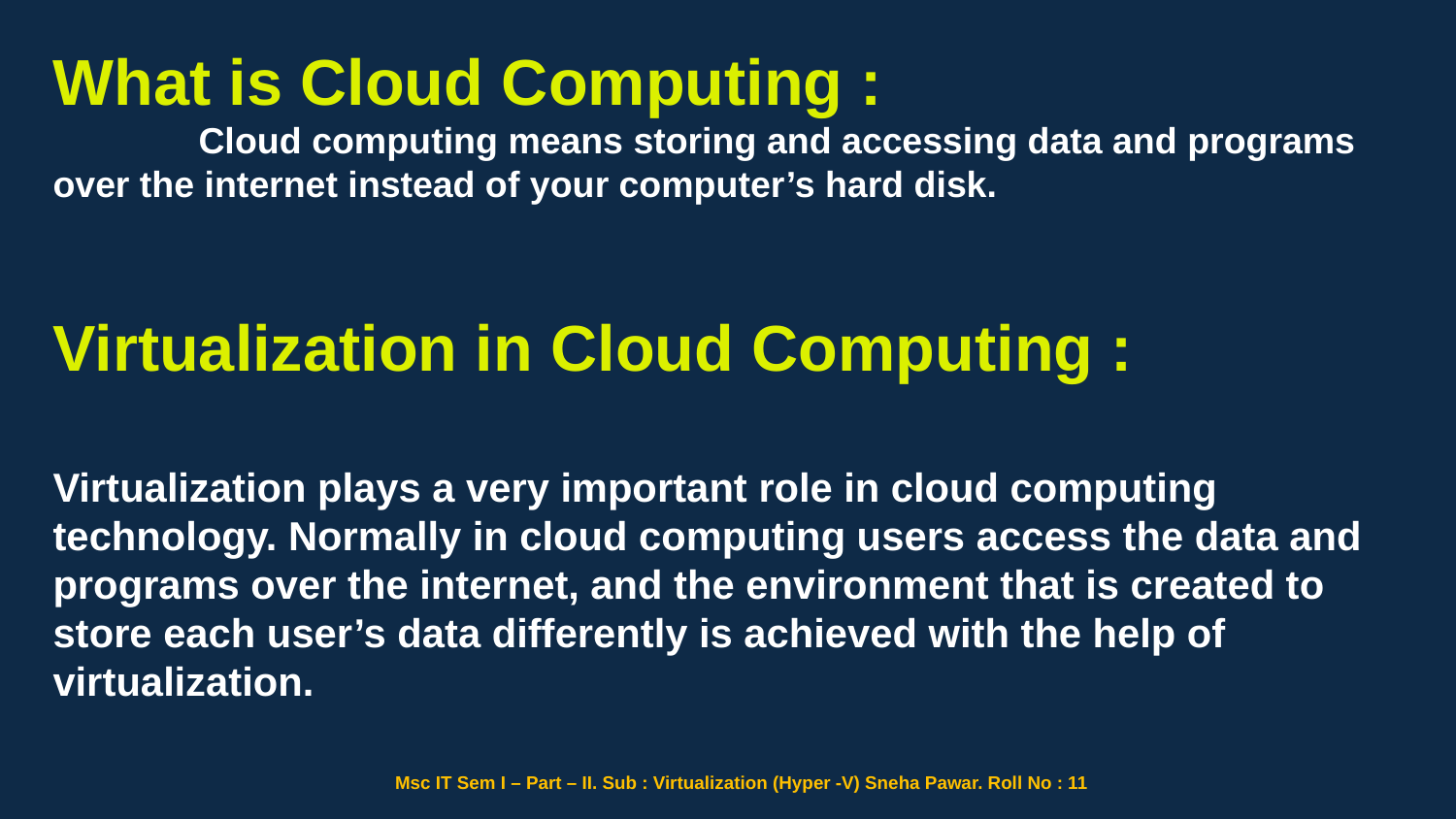

What is Cloud Computing :
	Cloud computing means storing and accessing data and programs over the internet instead of your computer’s hard disk.
Virtualization in Cloud Computing :

Virtualization plays a very important role in cloud computing technology. Normally in cloud computing users access the data and programs over the internet, and the environment that is created to store each user’s data differently is achieved with the help of virtualization.
Msc IT Sem I – Part – II. Sub : Virtualization (Hyper -V) Sneha Pawar. Roll No : 11